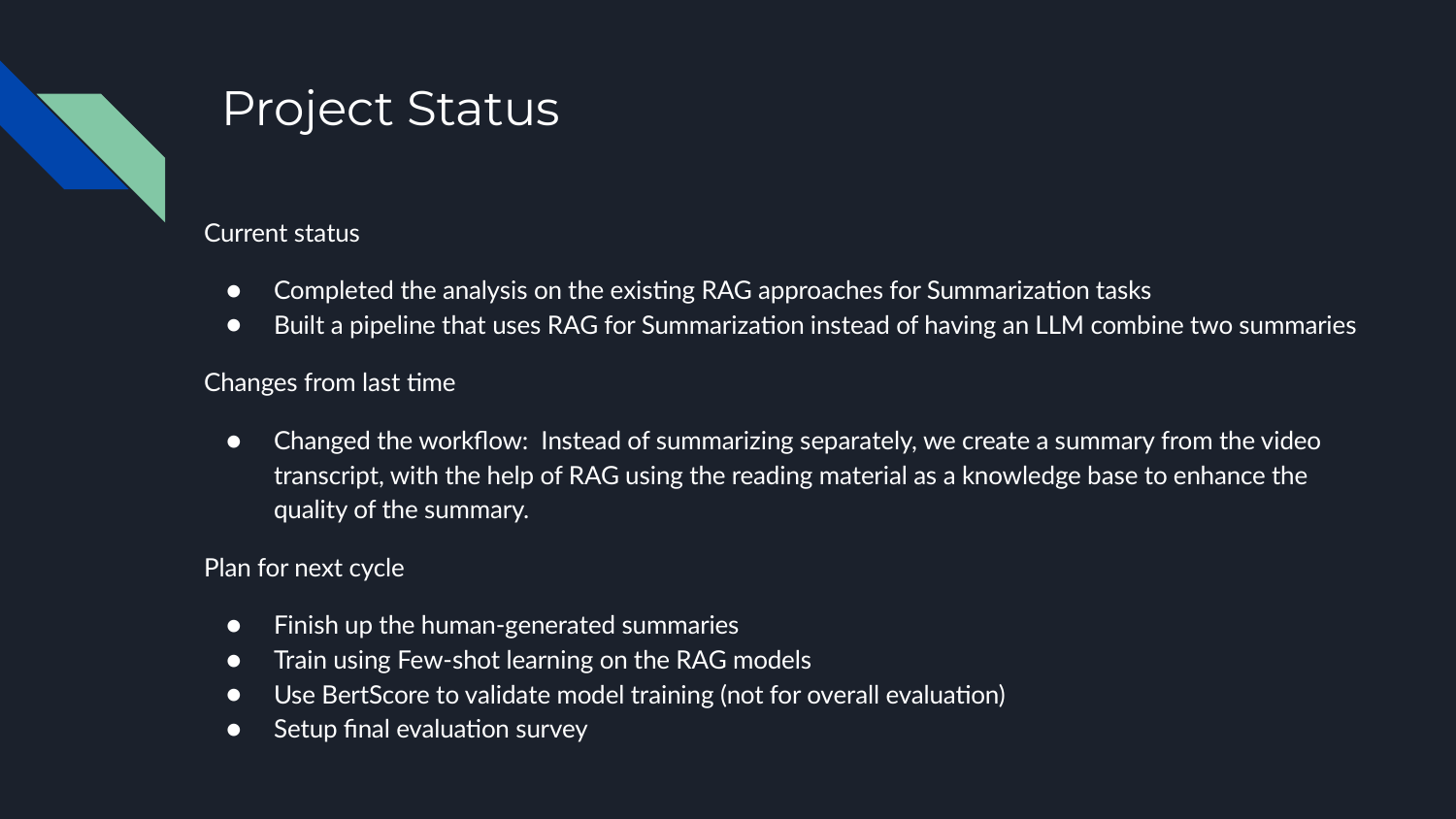

# Project Status

Current status
Completed the analysis on the existing RAG approaches for Summarization tasks
Built a pipeline that uses RAG for Summarization instead of having an LLM combine two summaries
Changes from last time
Changed the workflow:  Instead of summarizing separately, we create a summary from the video transcript, with the help of RAG using the reading material as a knowledge base to enhance the quality of the summary.
Plan for next cycle
Finish up the human-generated summaries
Train using Few-shot learning on the RAG models
Use BertScore to validate model training (not for overall evaluation)
Setup final evaluation survey